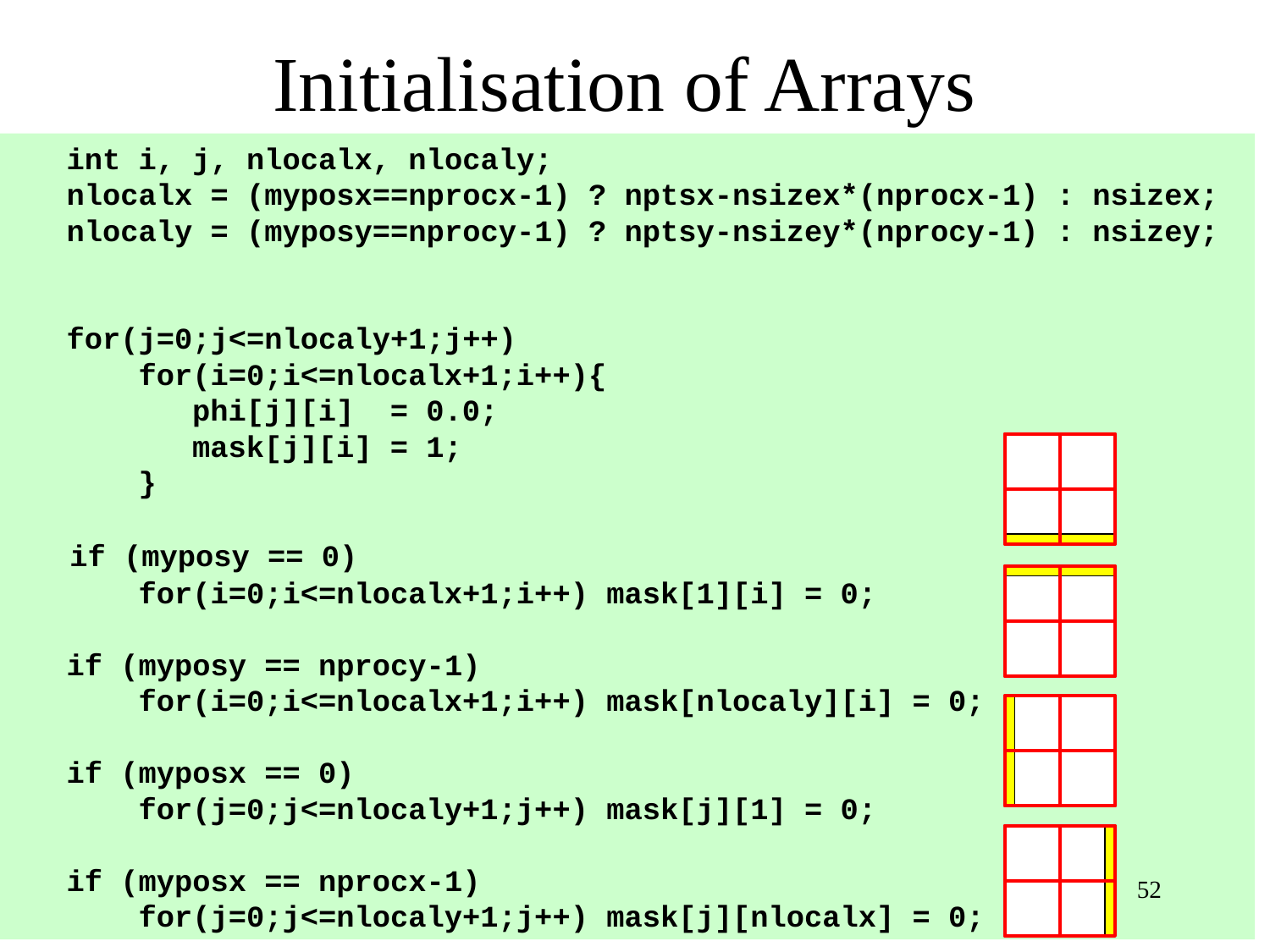

# Initialisation of Arrays
   int i, j, nlocalx, nlocaly;
   nlocalx = (myposx==nprocx-1) ? nptsx-nsizex*(nprocx-1) : nsizex;
   nlocaly = (myposy==nprocy-1) ? nptsy-nsizey*(nprocy-1) : nsizey;

   for(j=0;j<=nlocaly+1;j++)
       for(i=0;i<=nlocalx+1;i++){
          phi[j][i]  = 0.0;
          mask[j][i] = 1;
       }

   if (myposy == 0)
       for(i=0;i<=nlocalx+1;i++) mask[1][i] = 0;

   if (myposy == nprocy-1)
       for(i=0;i<=nlocalx+1;i++) mask[nlocaly][i] = 0;

   if (myposx == 0)
       for(j=0;j<=nlocaly+1;j++) mask[j][1] = 0;

   if (myposx == nprocx-1)
       for(j=0;j<=nlocaly+1;j++) mask[j][nlocalx] = 0;

52